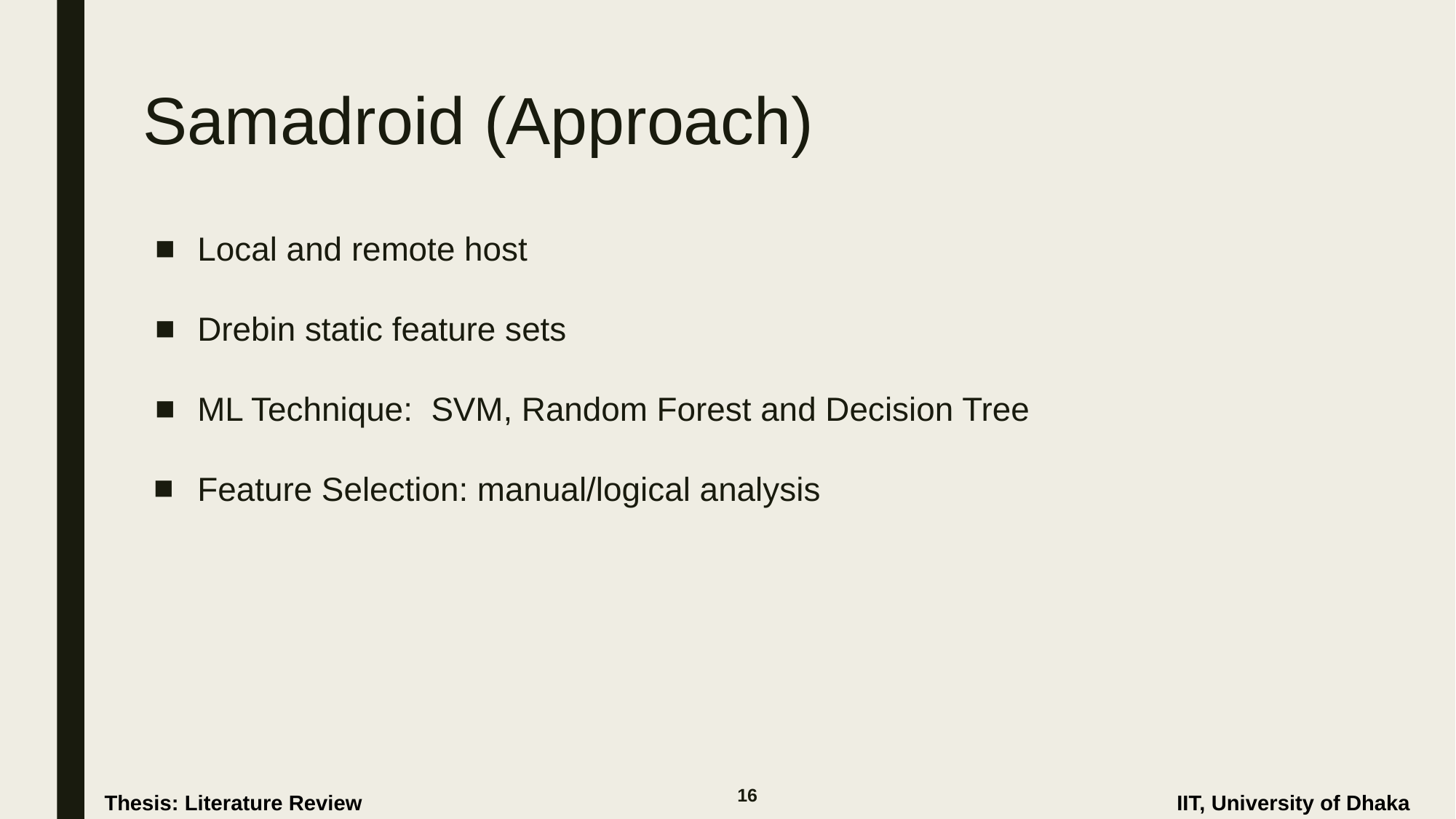

# Samadroid (Approach)

Local and remote host
Drebin static feature sets
ML Technique:  SVM, Random Forest and Decision Tree
Feature Selection: manual/logical analysis
16